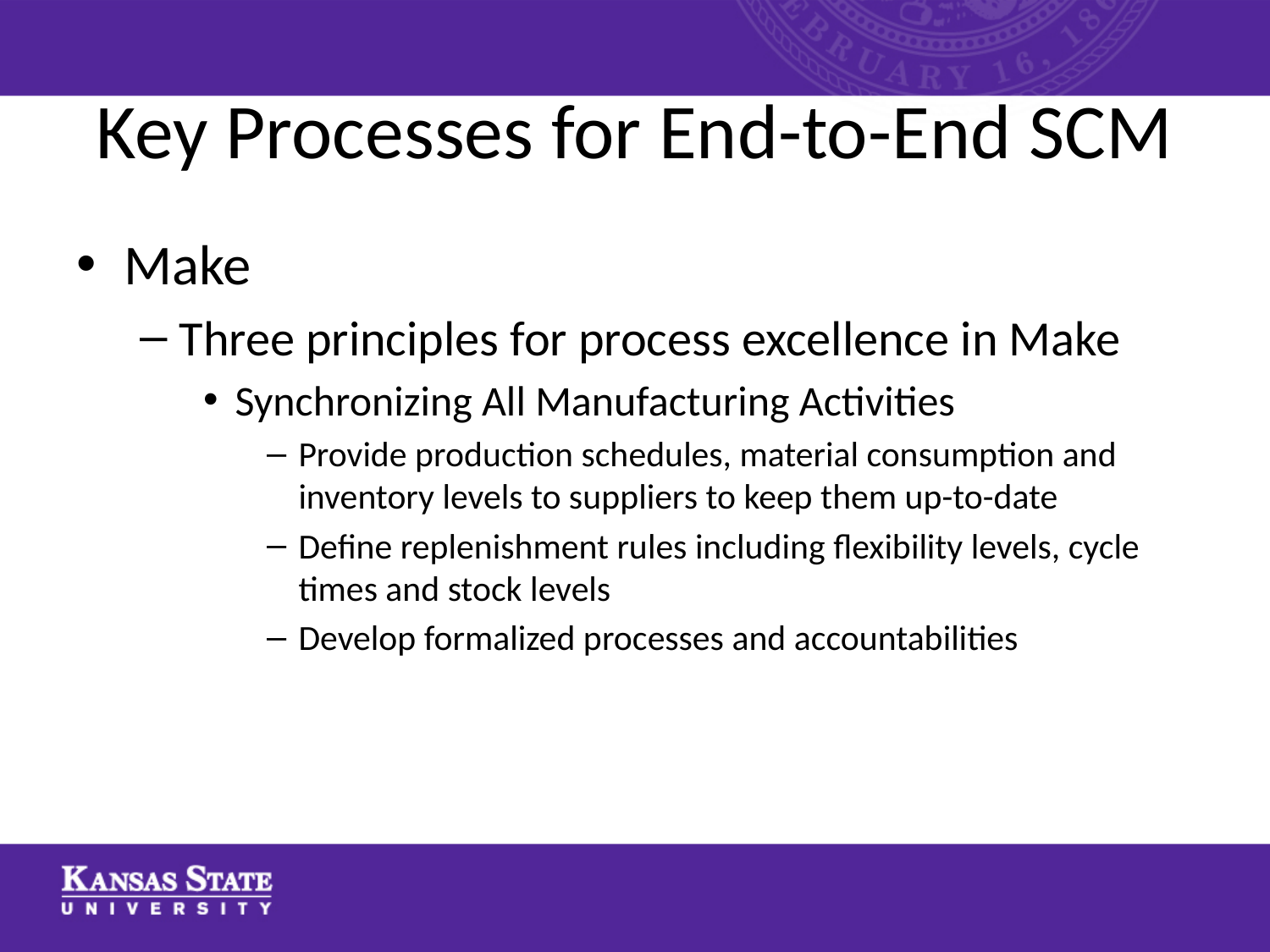

# Key Processes for End-to-End SCM
Make
Three principles for process excellence in Make
Synchronizing All Manufacturing Activities
Provide production schedules, material consumption and inventory levels to suppliers to keep them up-to-date
Define replenishment rules including flexibility levels, cycle times and stock levels
Develop formalized processes and accountabilities